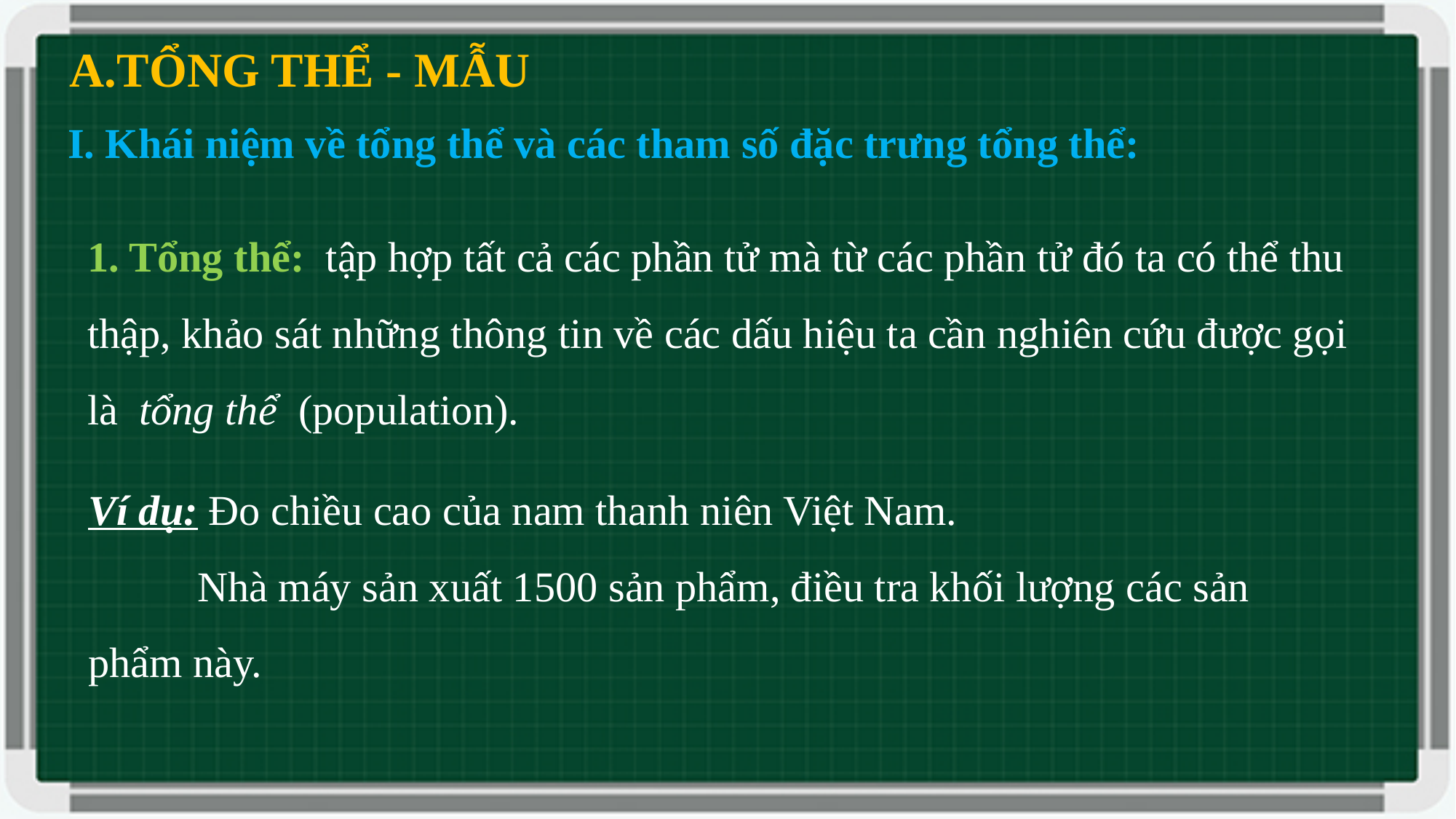

A.TỔNG THỂ - MẪU
I. Khái niệm về tổng thể và các tham số đặc trưng tổng thể:
1. Tổng thể:  tập hợp tất cả các phần tử mà từ các phần tử đó ta có thể thu thập, khảo sát những thông tin về các dấu hiệu ta cần nghiên cứu được gọi là  tổng thể  (population).
Ví dụ: Đo chiều cao của nam thanh niên Việt Nam.
	Nhà máy sản xuất 1500 sản phẩm, điều tra khối lượng các sản 	phẩm này.